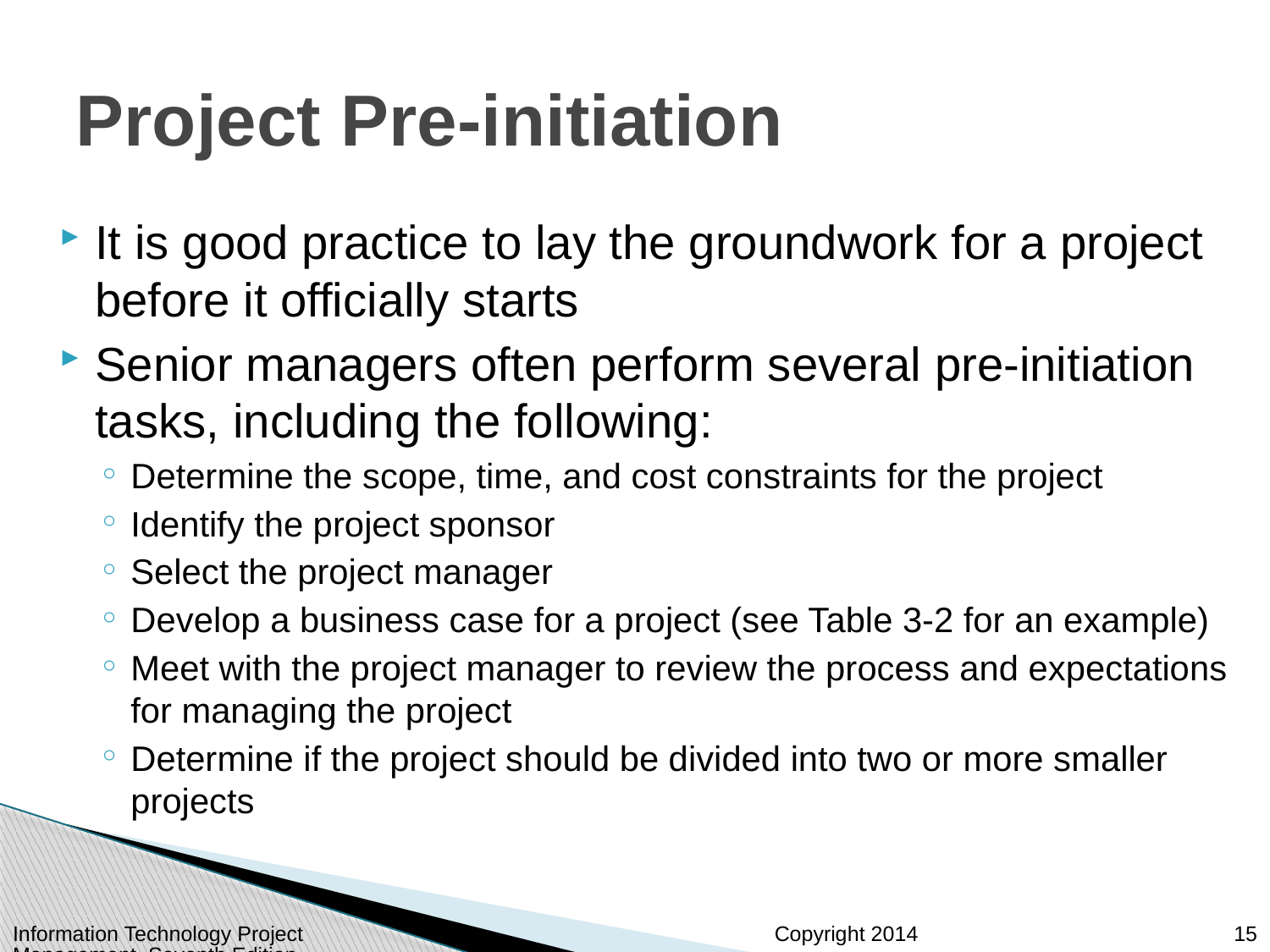

# Project Pre-initiation
It is good practice to lay the groundwork for a project before it officially starts
Senior managers often perform several pre-initiation tasks, including the following:
Determine the scope, time, and cost constraints for the project
Identify the project sponsor
Select the project manager
Develop a business case for a project (see Table 3-2 for an example)
Meet with the project manager to review the process and expectations for managing the project
Determine if the project should be divided into two or more smaller projects

Information Technology Project Management, Seventh Edition
15